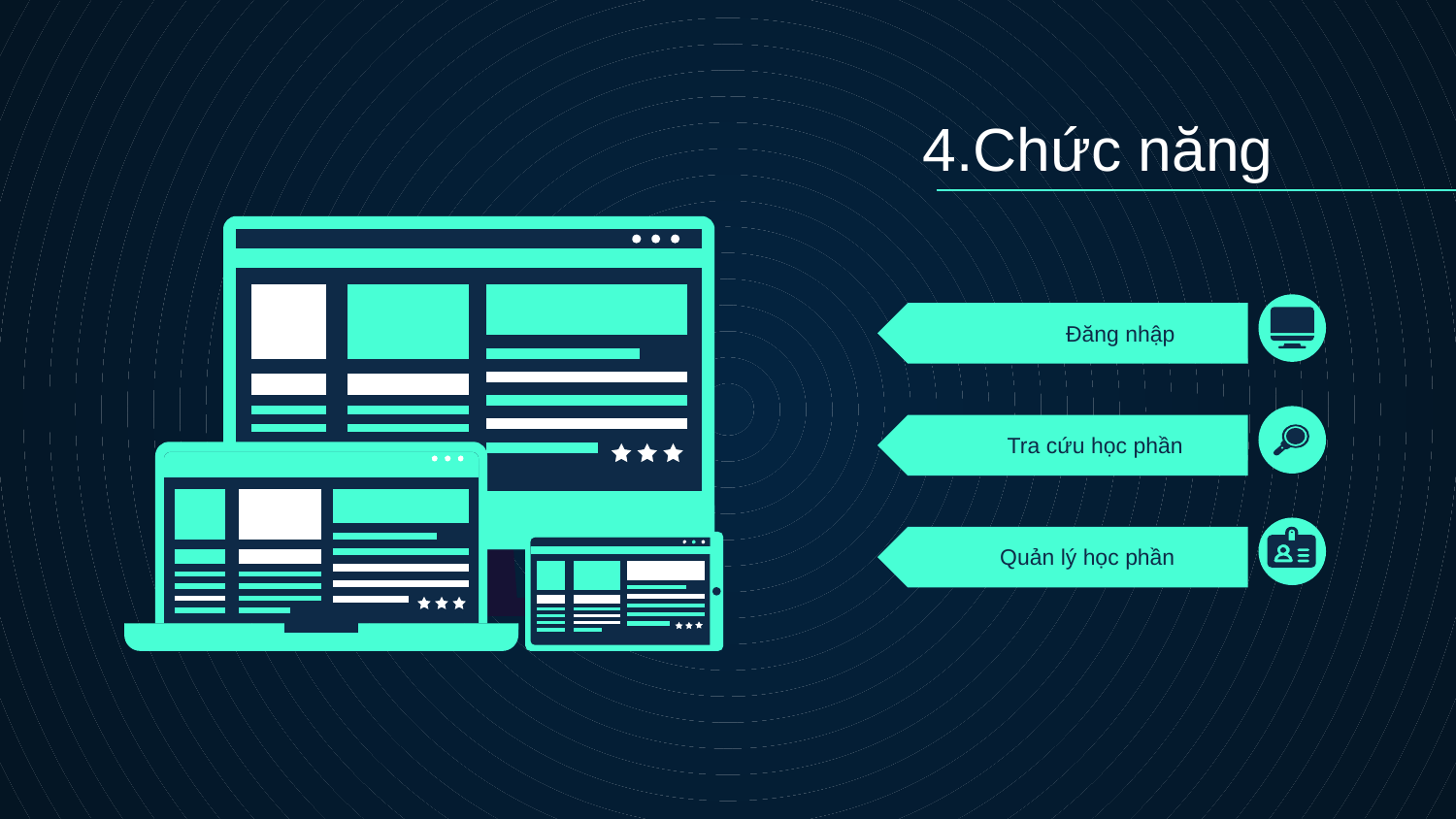

4.Chức năng

# Đăng nhập

Tra cứu học phần

Quản lý học phần